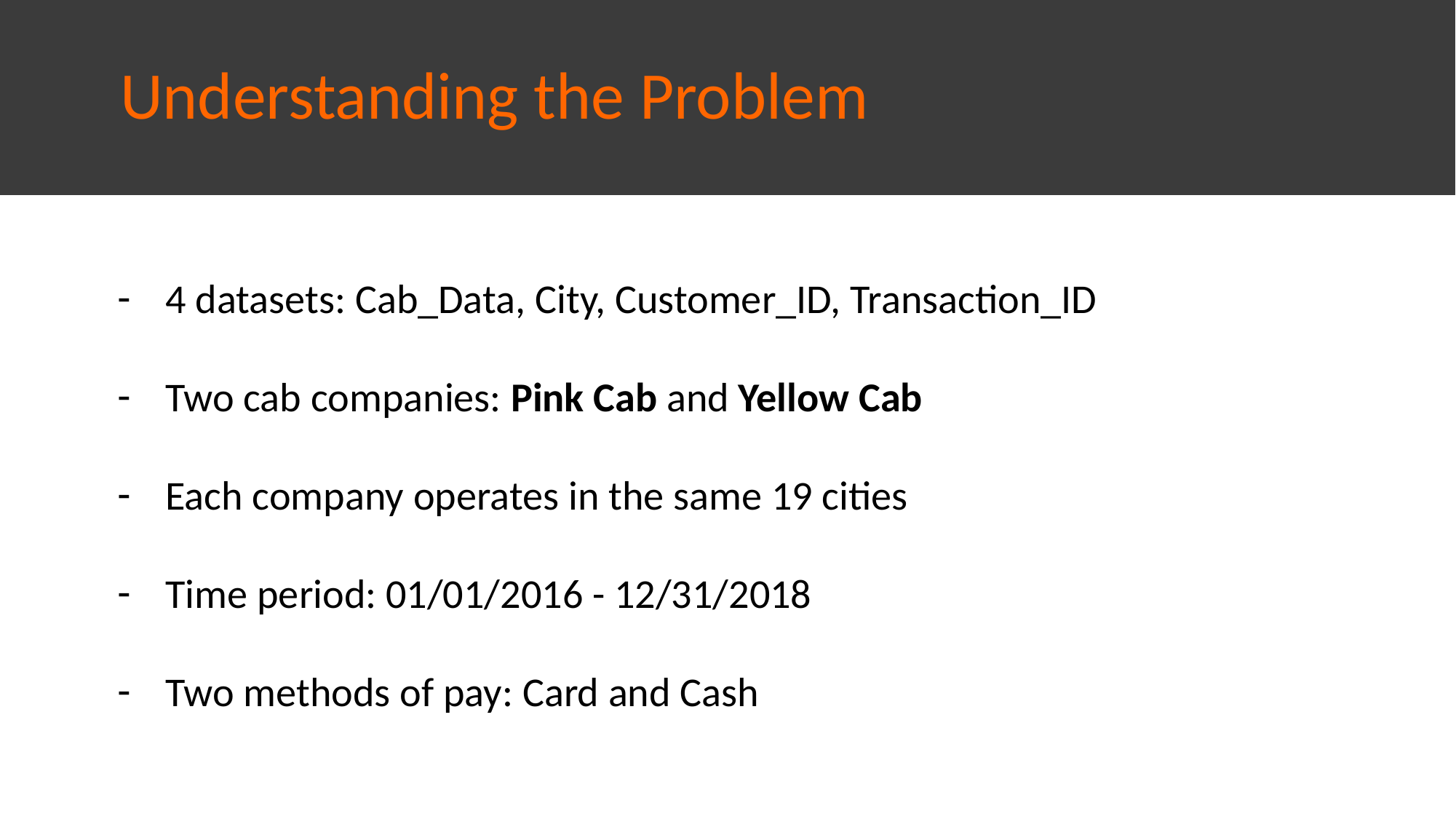

# Understanding the Problem
4 datasets: Cab_Data, City, Customer_ID, Transaction_ID
Two cab companies: Pink Cab and Yellow Cab
Each company operates in the same 19 cities
Time period: 01/01/2016 - 12/31/2018
Two methods of pay: Card and Cash